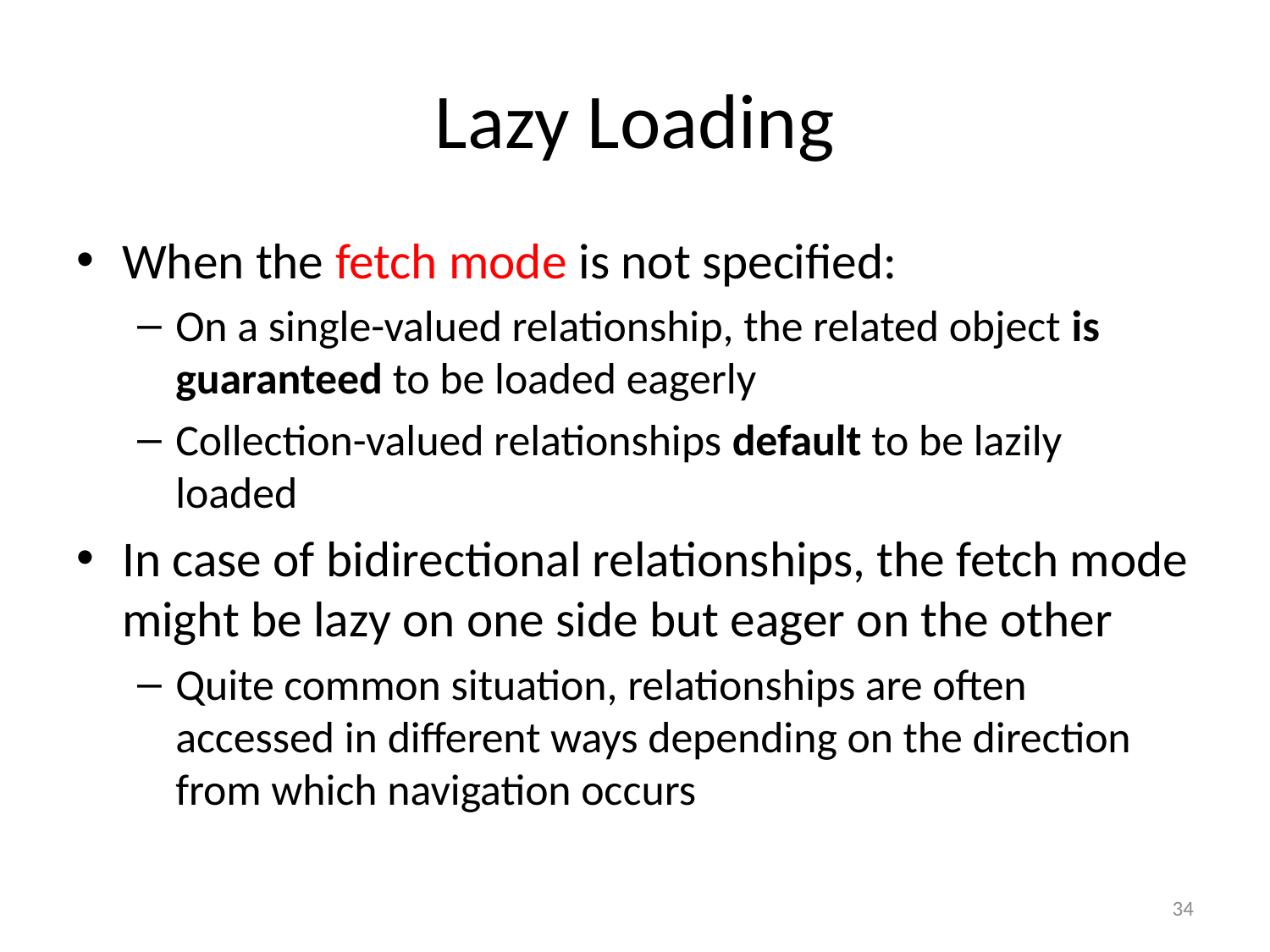

# Lazy Loading
When the fetch mode is not specified:
On a single-valued relationship, the related object is guaranteed to be loaded eagerly
Collection-valued relationships default to be lazily loaded
In case of bidirectional relationships, the fetch mode might be lazy on one side but eager on the other
Quite common situation, relationships are often accessed in different ways depending on the direction from which navigation occurs

34